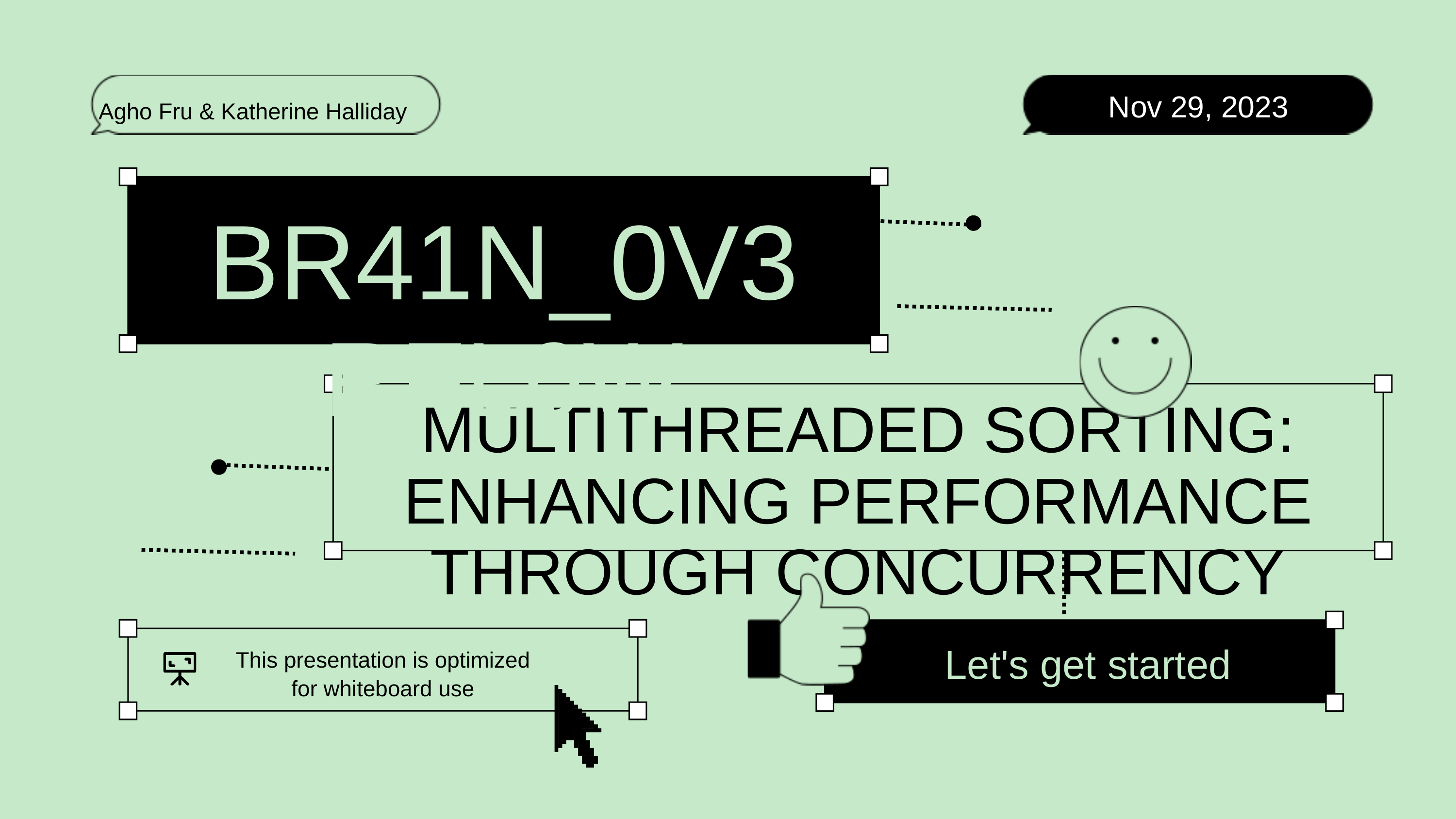

Nov 29, 2023
Agho Fru & Katherine Halliday

BR41N_0V3RFL0W

MULTITHREADED SORTING: ENHANCING PERFORMANCE THROUGH CONCURRENCY

Let's get started
This presentation is optimized
for whiteboard use